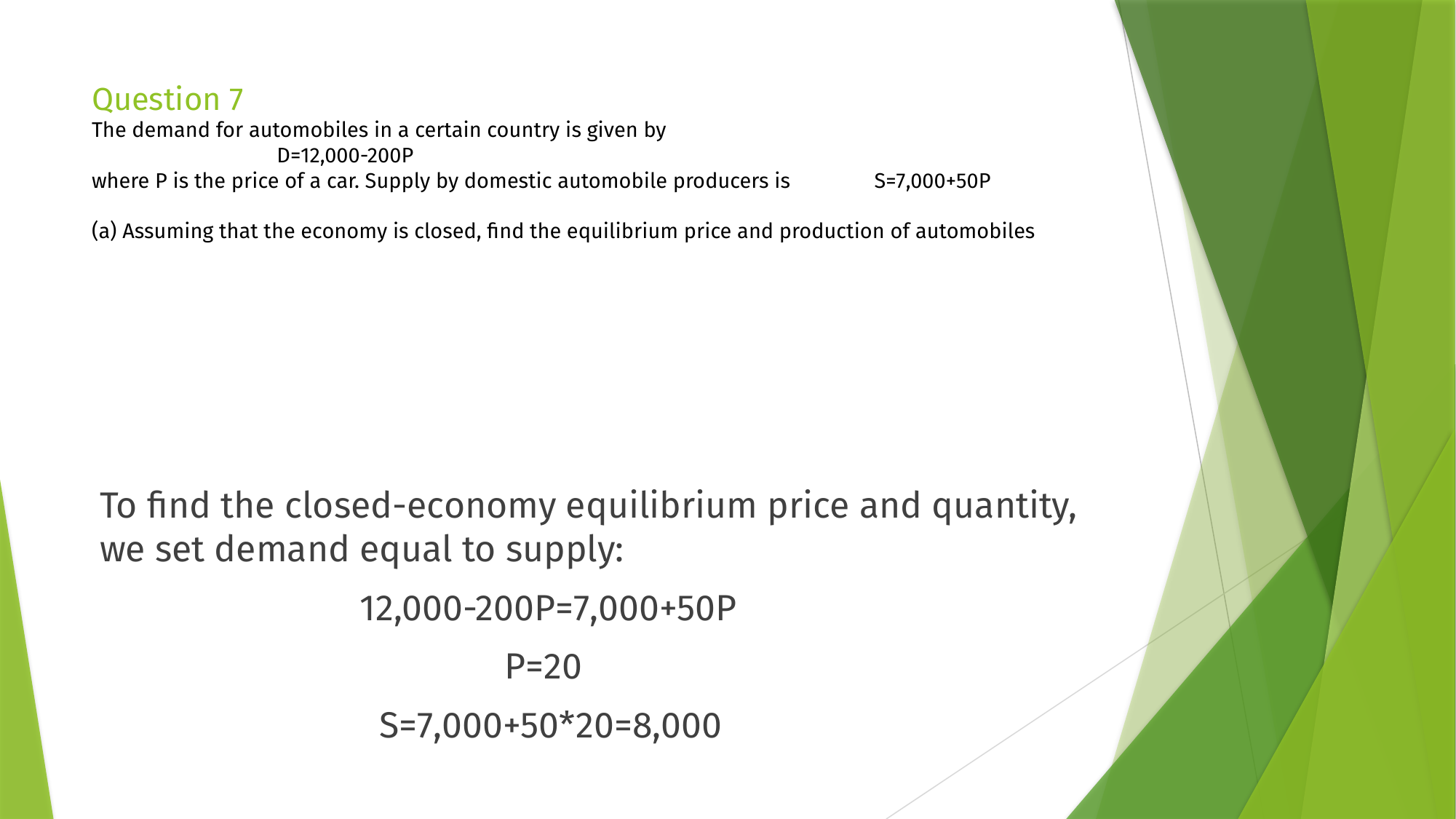

# Question 7 The demand for automobiles in a certain country is given by                                  D=12,000-200P where P is the price of a car. Supply by domestic automobile producers is               S=7,000+50P (a) Assuming that the economy is closed, find the equilibrium price and production of automobiles
To find the closed-economy equilibrium price and quantity, we set demand equal to supply:
                           12,000-200P=7,000+50P
                                          P=20
                             S=7,000+50*20=8,000